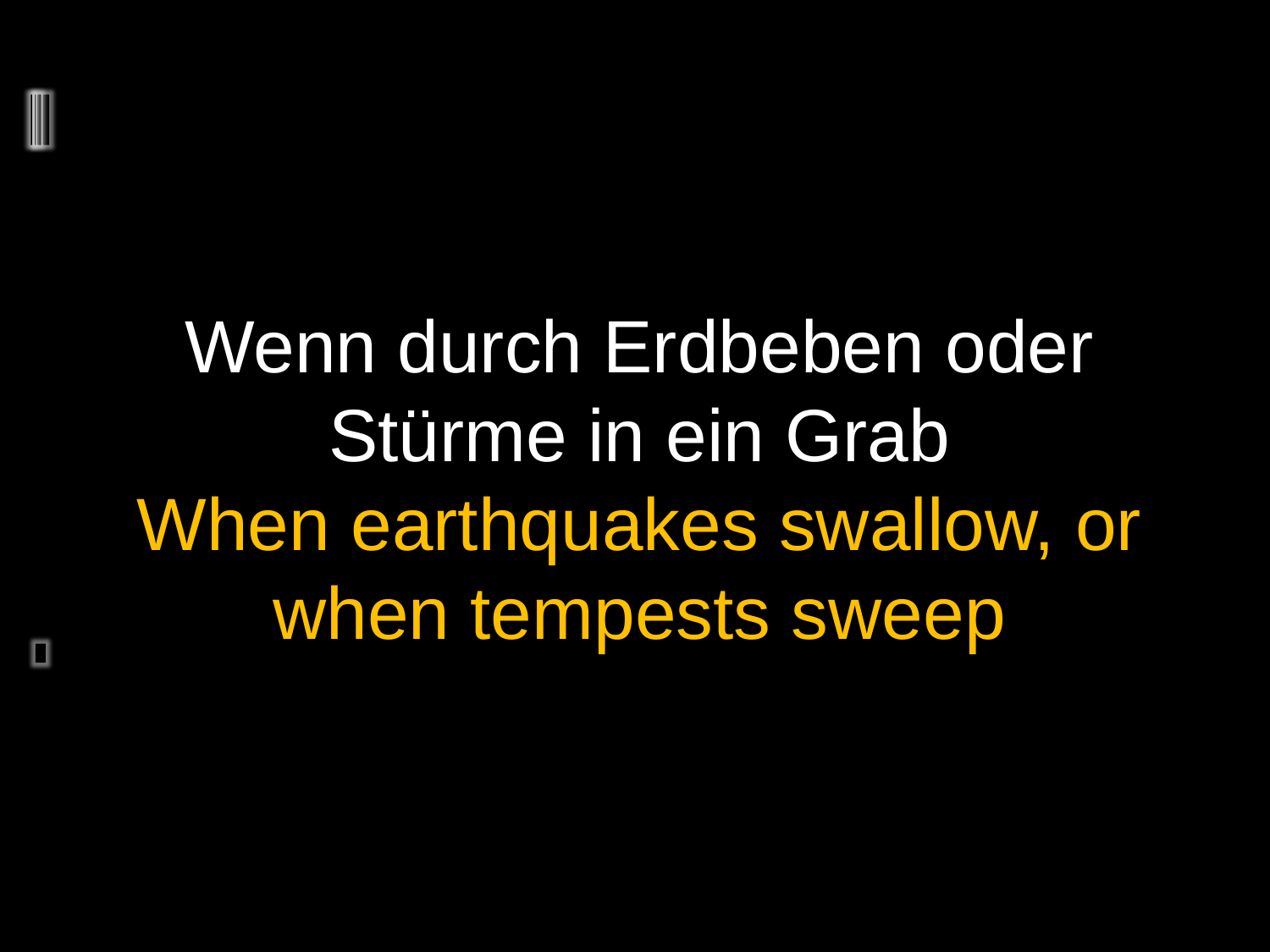

Wenn durch Erdbeben oder Stürme in ein Grab
When earthquakes swallow, or when tempests sweep
	2